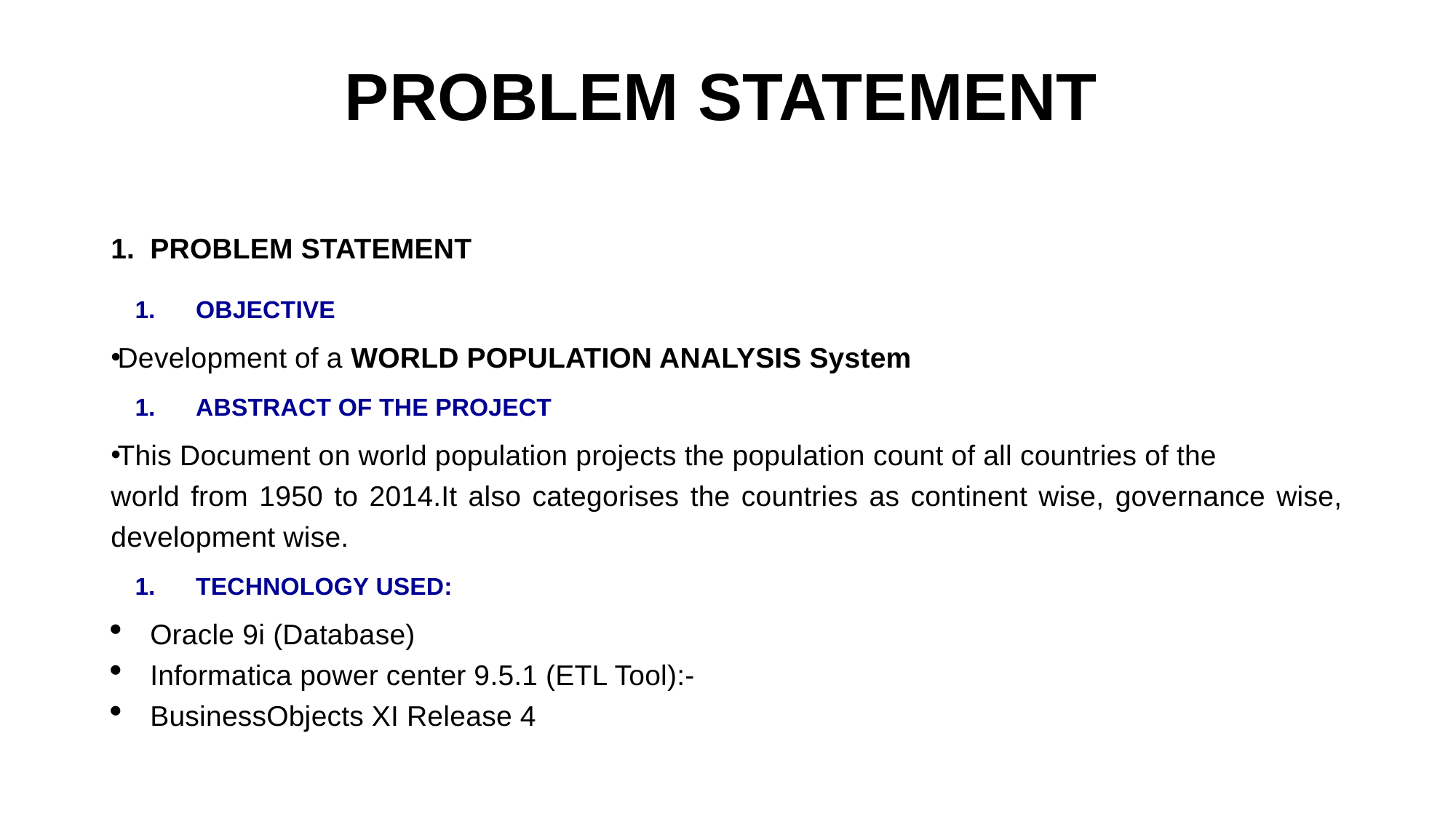

# Problem Statement
Problem Statement
Objective
Development of a WORLD POPULATION ANALYSIS System
Abstract of the project
This Document on world population projects the population count of all countries of the
world from 1950 to 2014.It also categorises the countries as continent wise, governance wise, development wise.
Technology used:
Oracle 9i (Database)
Informatica power center 9.5.1 (ETL Tool):-
BusinessObjects XI Release 4